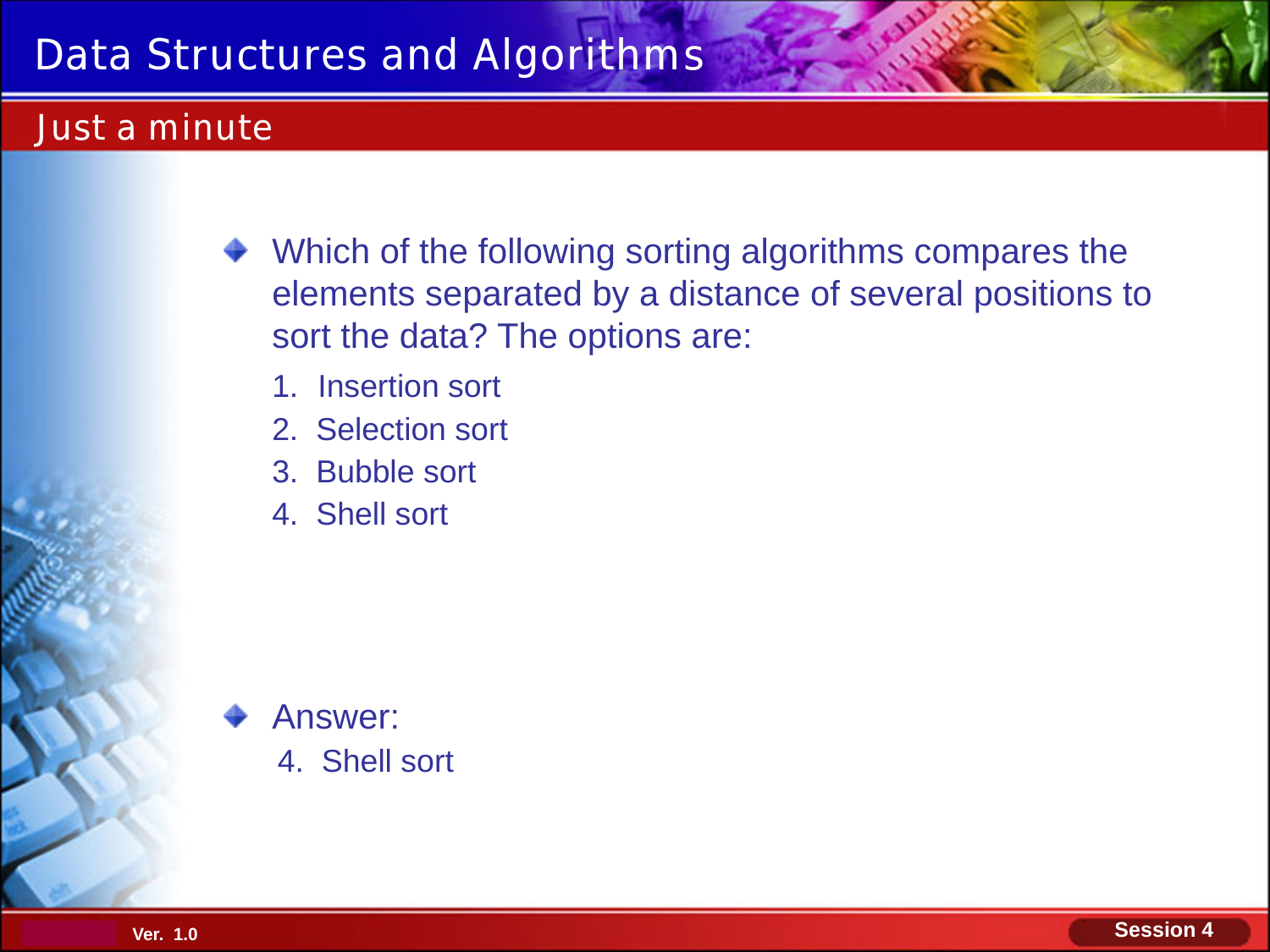

Just a minute
Which of the following sorting algorithms compares the elements separated by a distance of several positions to sort the data? The options are:
	1.  Insertion sort
	2.  Selection sort
	3.  Bubble sort
	4.  Shell sort
Answer:
      4.  Shell sort